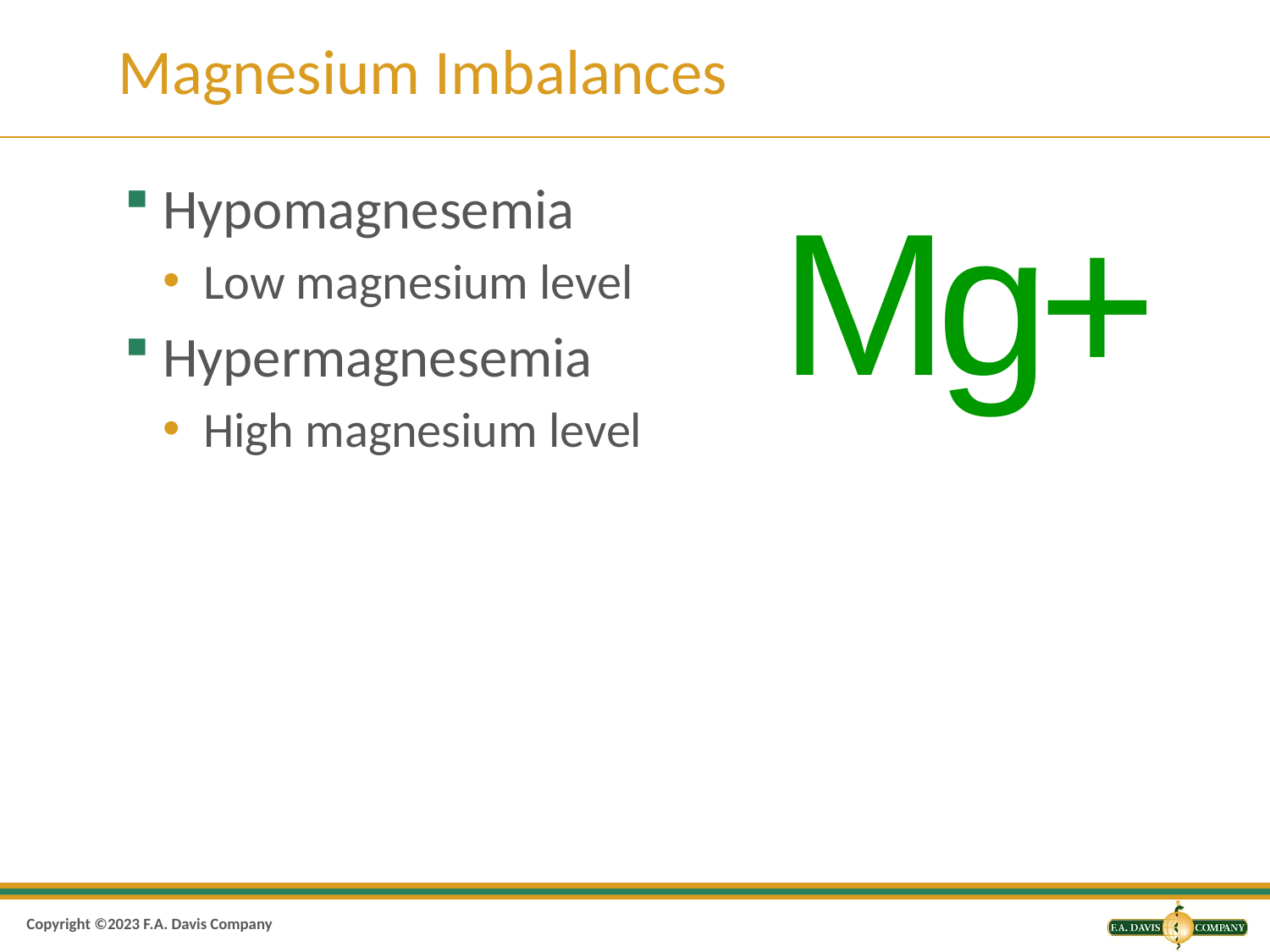

# Magnesium Imbalances
Hypomagnesemia
Low magnesium level
Hypermagnesemia
High magnesium level
Mg+